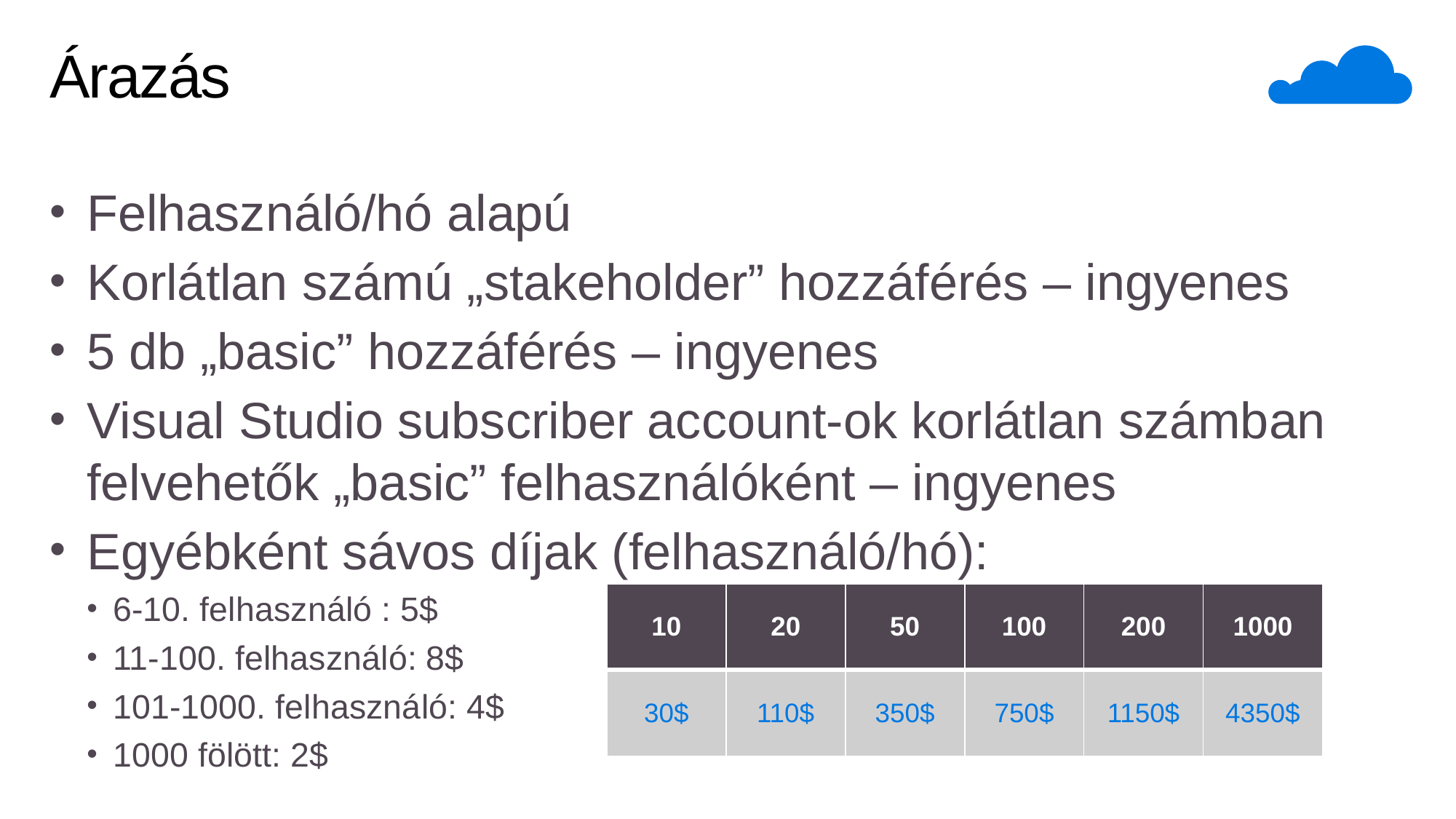

# Árazás
Felhasználó/hó alapú
Korlátlan számú „stakeholder” hozzáférés – ingyenes
5 db „basic” hozzáférés – ingyenes
Visual Studio subscriber account-ok korlátlan számban felvehetők „basic” felhasználóként – ingyenes
Egyébként sávos díjak (felhasználó/hó):
6-10. felhasználó : 5$
11-100. felhasználó: 8$
101-1000. felhasználó: 4$
1000 fölött: 2$

| 10 | 20 | 50 | 100 | 200 | 1000 |
| --- | --- | --- | --- | --- | --- |
| 30$ | 110$ | 350$ | 750$ | 1150$ | 4350$ |